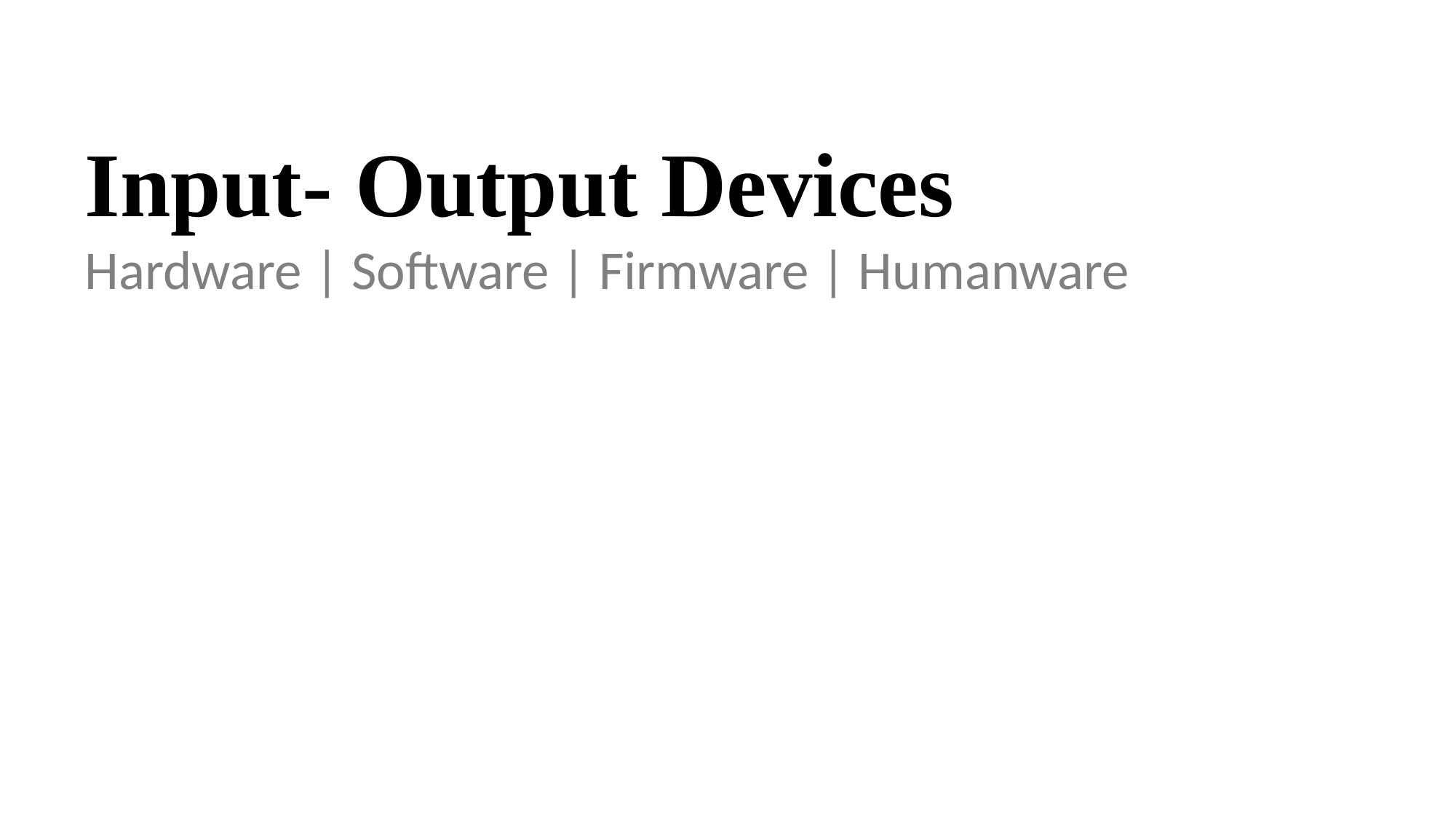

Input- Output Devices
Hardware | Software | Firmware | Humanware